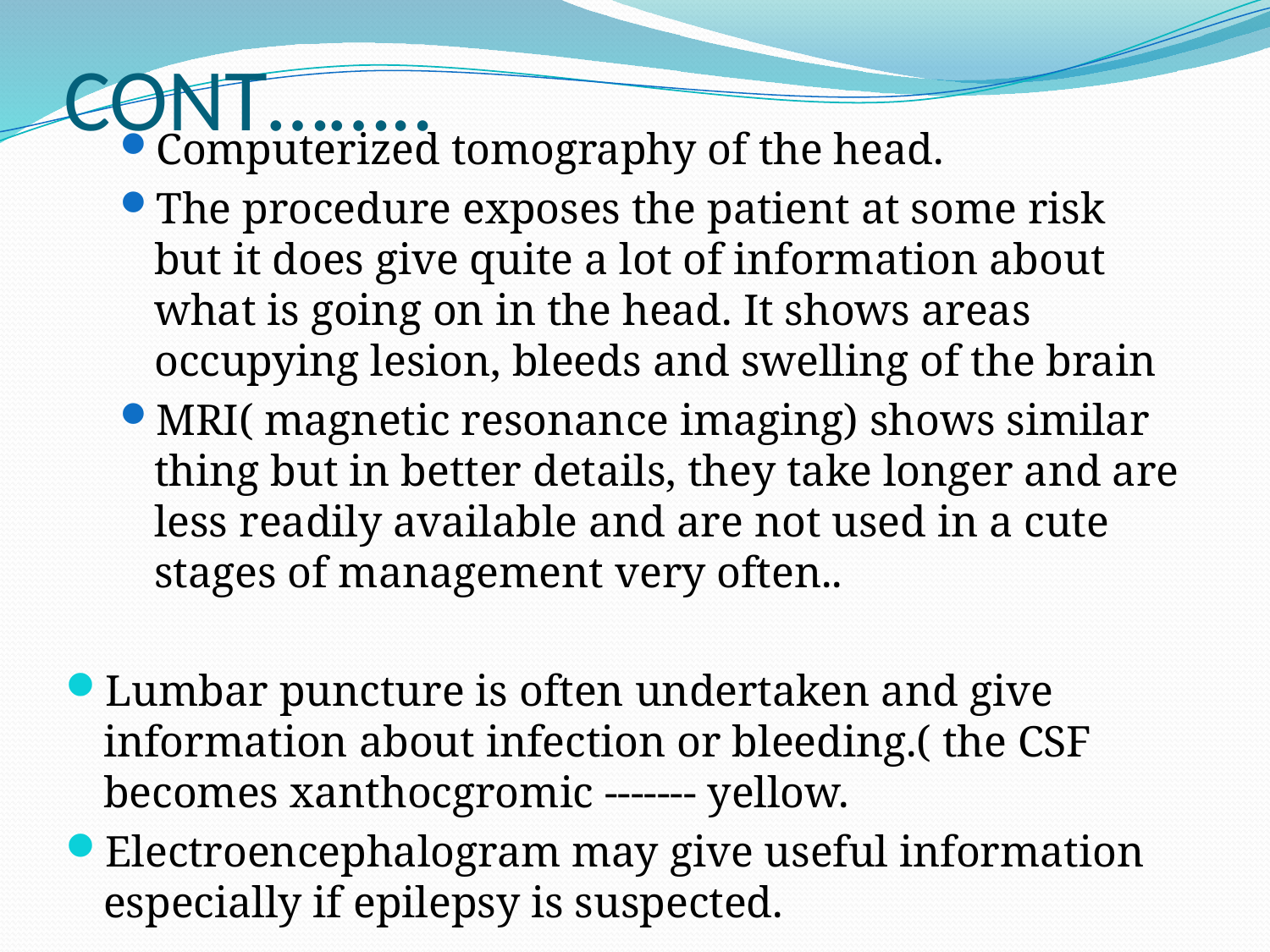

# CONT……..
Computerized tomography of the head.
The procedure exposes the patient at some risk but it does give quite a lot of information about what is going on in the head. It shows areas occupying lesion, bleeds and swelling of the brain
MRI( magnetic resonance imaging) shows similar thing but in better details, they take longer and are less readily available and are not used in a cute stages of management very often..

Lumbar puncture is often undertaken and give information about infection or bleeding.( the CSF becomes xanthocgromic ------- yellow.
Electroencephalogram may give useful information especially if epilepsy is suspected.